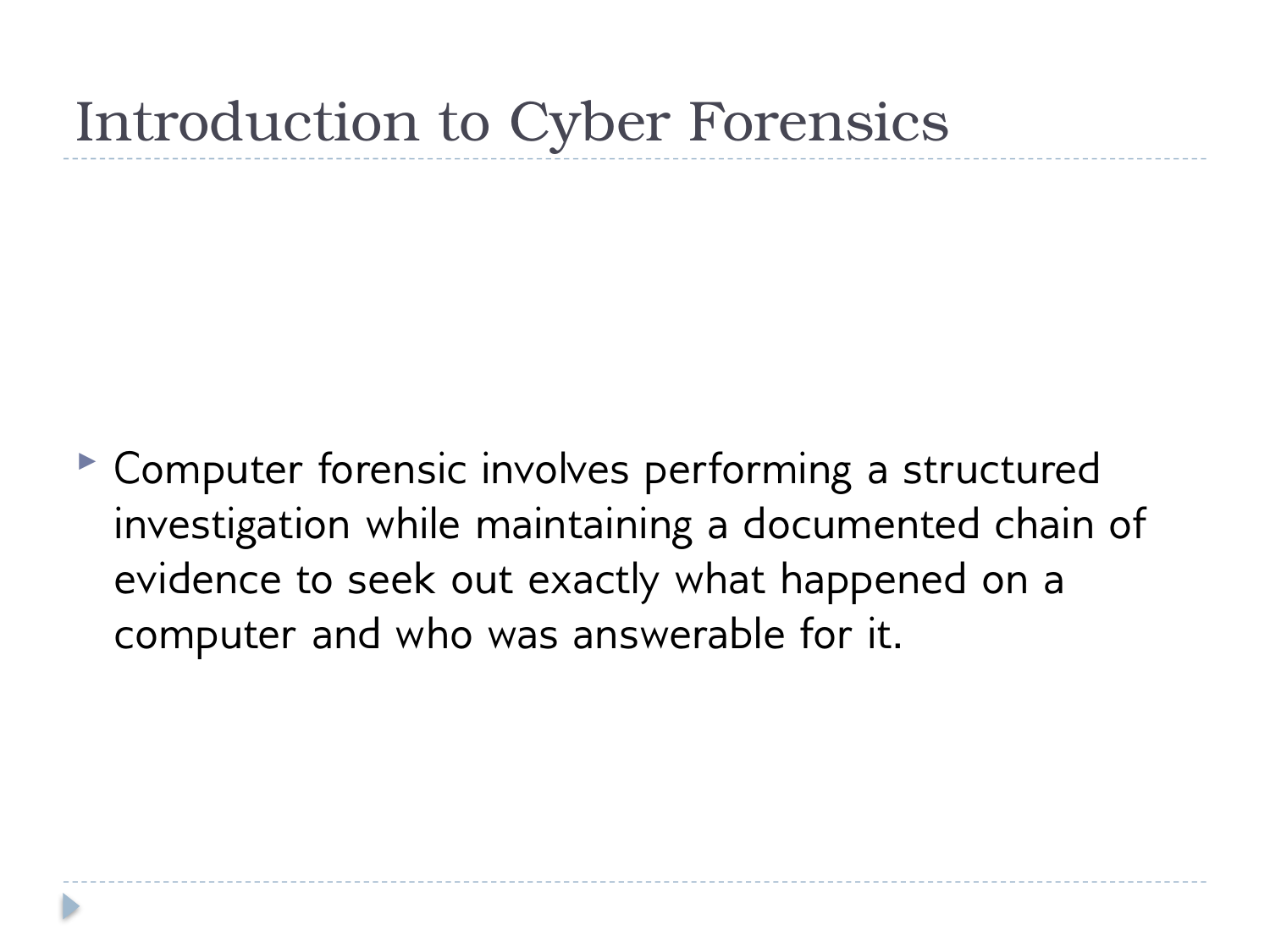

# Introduction to Cyber Forensics

Computer forensic involves performing a structured investigation while maintaining a documented chain of evidence to seek out exactly what happened on a computer and who was answerable for it.